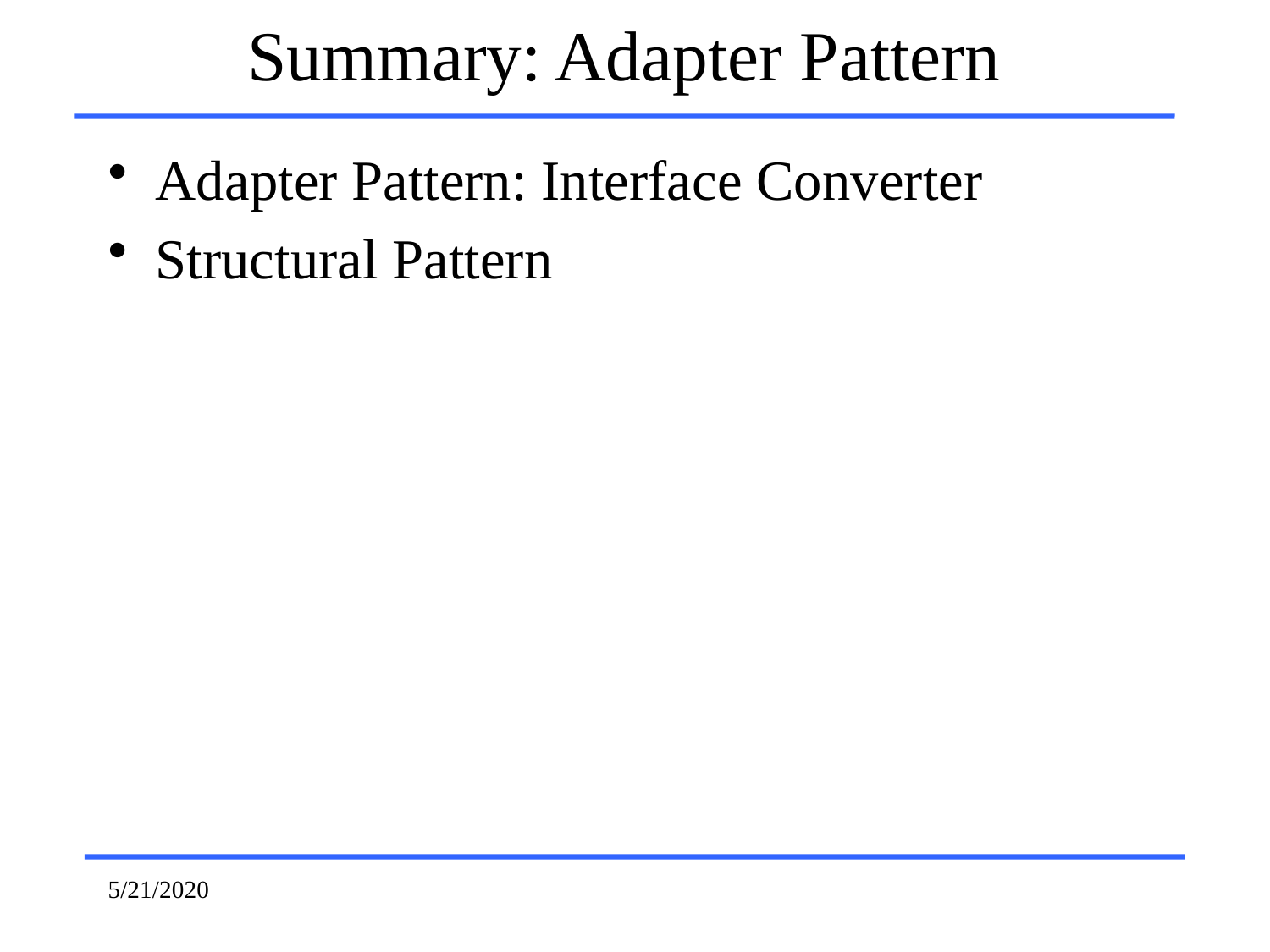

# Summary: Adapter Pattern
Adapter Pattern: Interface Converter
Structural Pattern
5/21/2020